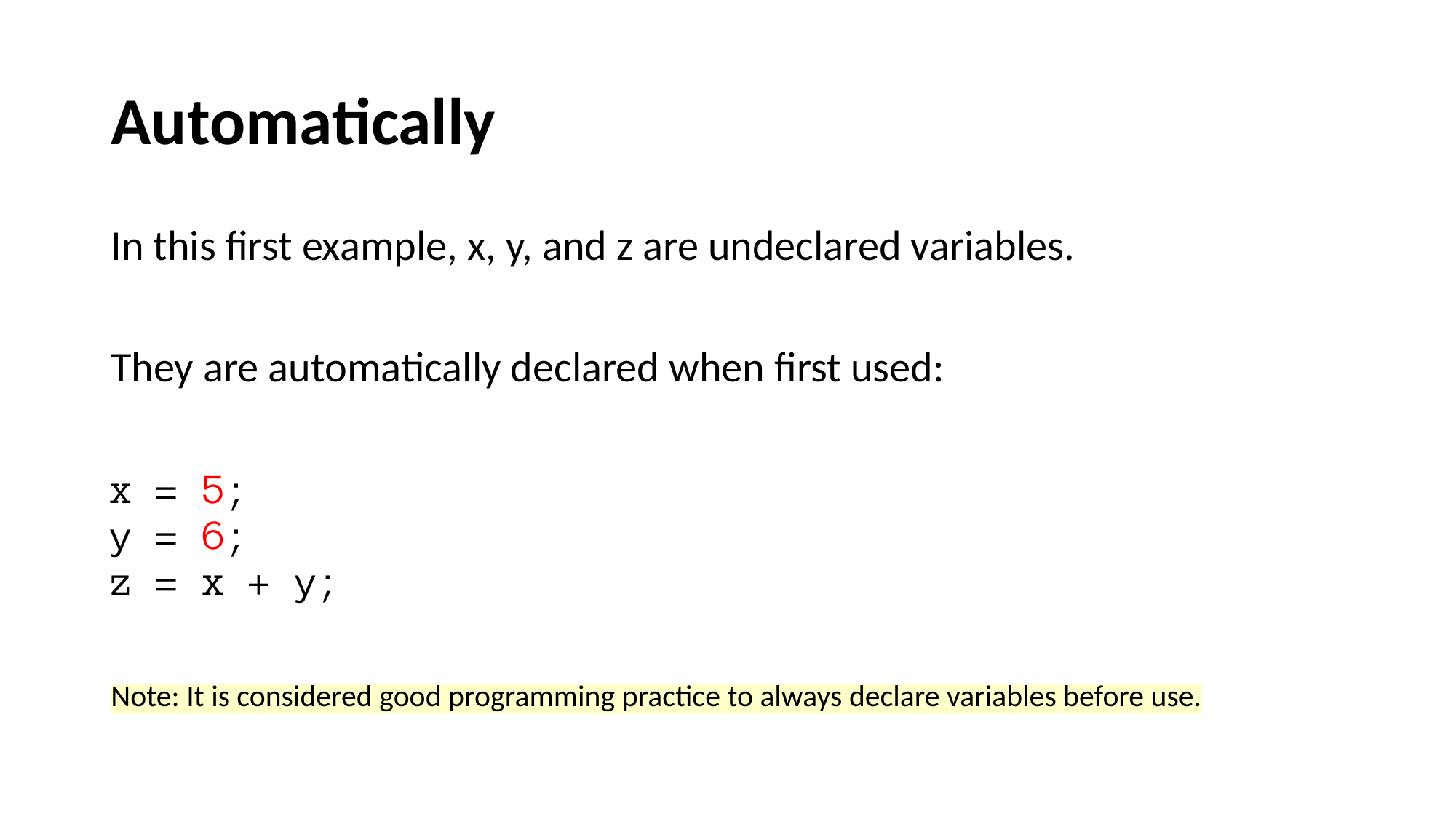

# Automatically
In this first example, x, y, and z are undeclared variables.

They are automatically declared when first used:

x = 5;
y = 6;
z = x + y;

Note: It is considered good programming practice to always declare variables before use.